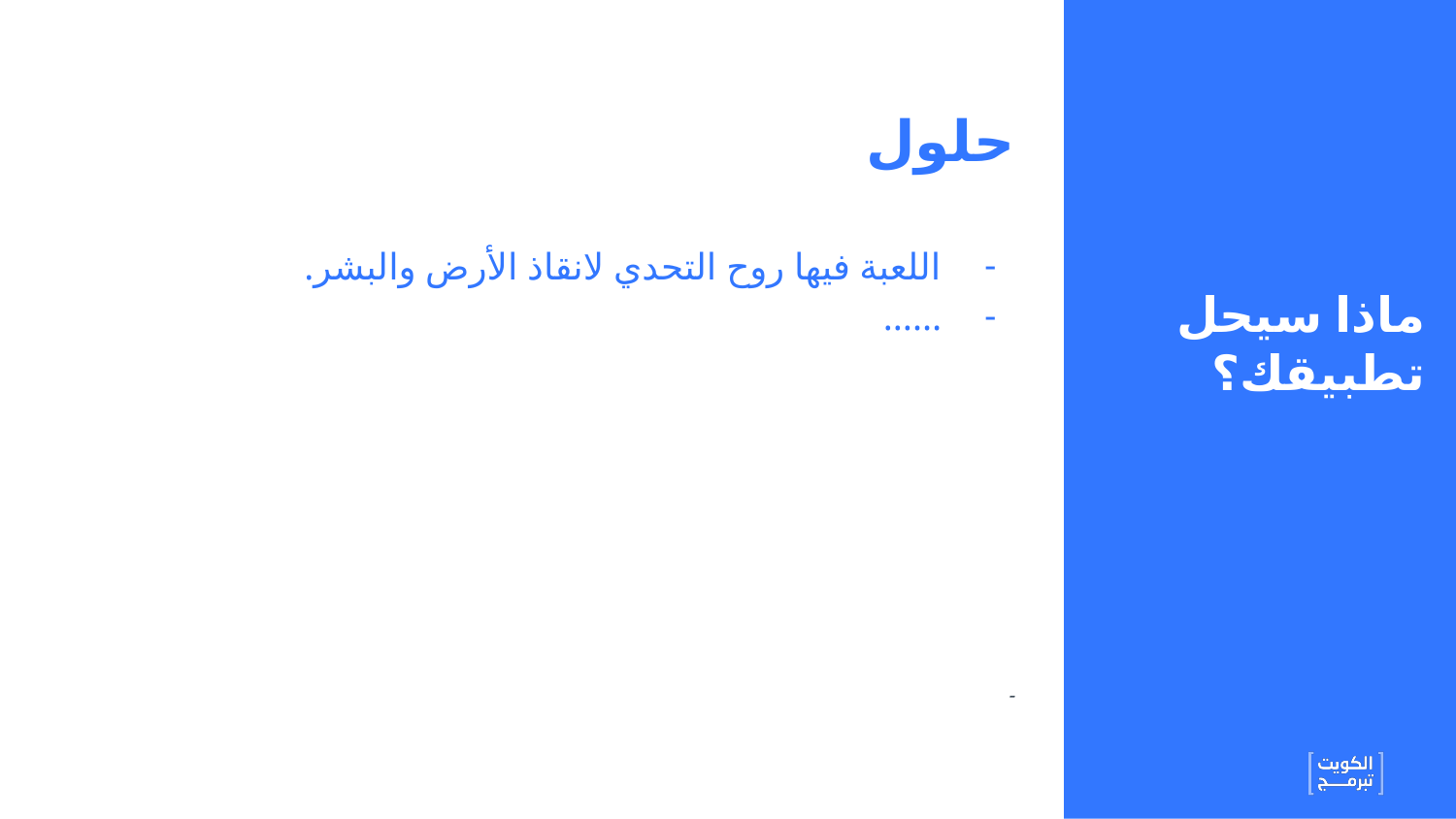

حلول
اللعبة فيها روح التحدي لانقاذ الأرض والبشر.
……

# ماذا سيحل تطبيقك؟
-